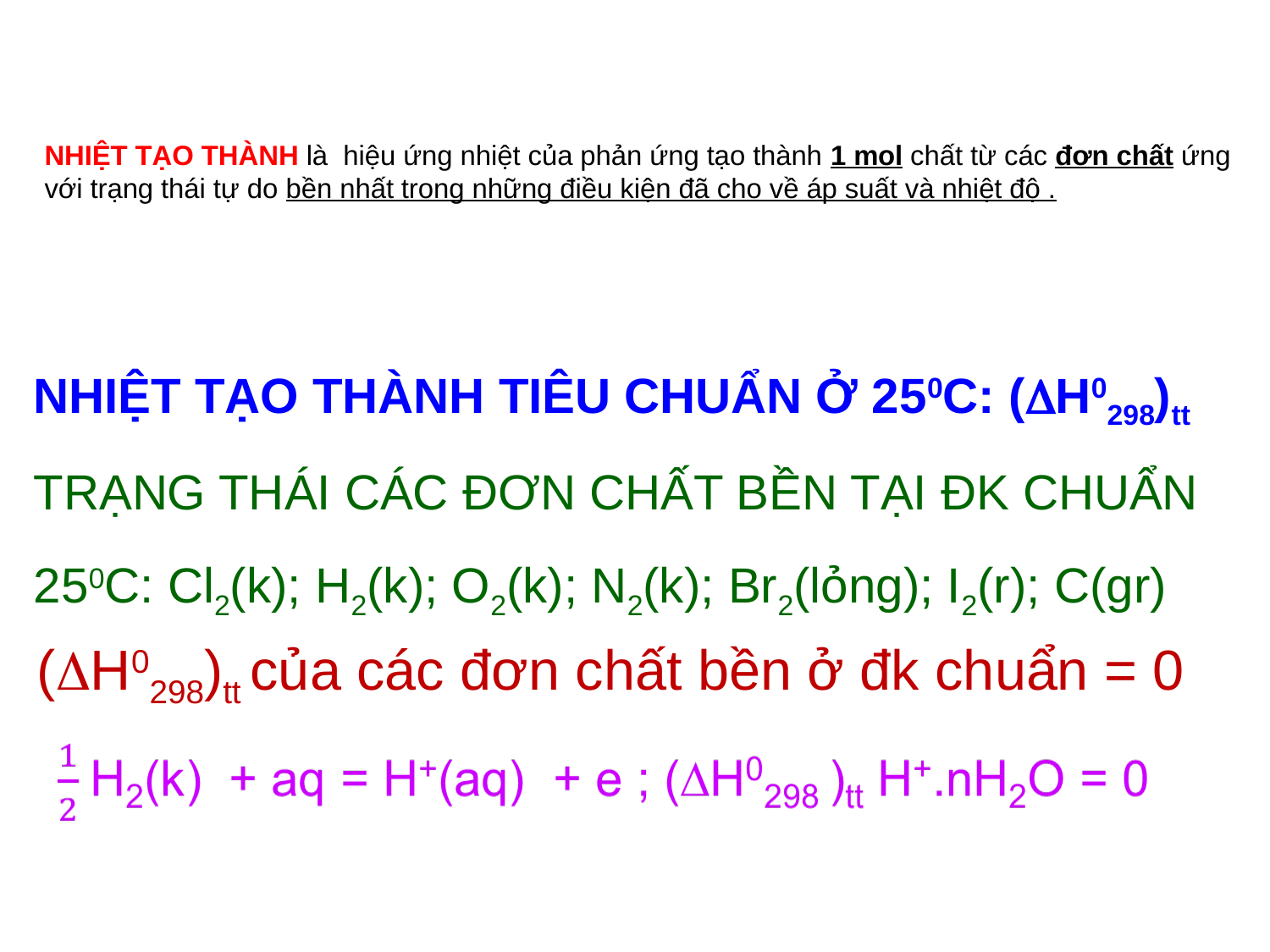

# NHIỆT TẠO THÀNH là  hiệu ứng nhiệt của phản ứng tạo thành 1 mol chất từ các đơn chất ứng với trạng thái tự do bền nhất trong những điều kiện đã cho về áp suất và nhiệt độ .
NHIỆT TẠO THÀNH TIÊU CHUẨN Ở 250C: (ΔH0298)tt
TRẠNG THÁI CÁC ĐƠN CHẤT BỀN TẠI ĐK CHUẨN 250C: Cl2(k); H2(k); O2(k); N2(k); Br2(lỏng); I2(r); C(gr)

(ΔH0298)tt của các đơn chất bền ở đk chuẩn = 0